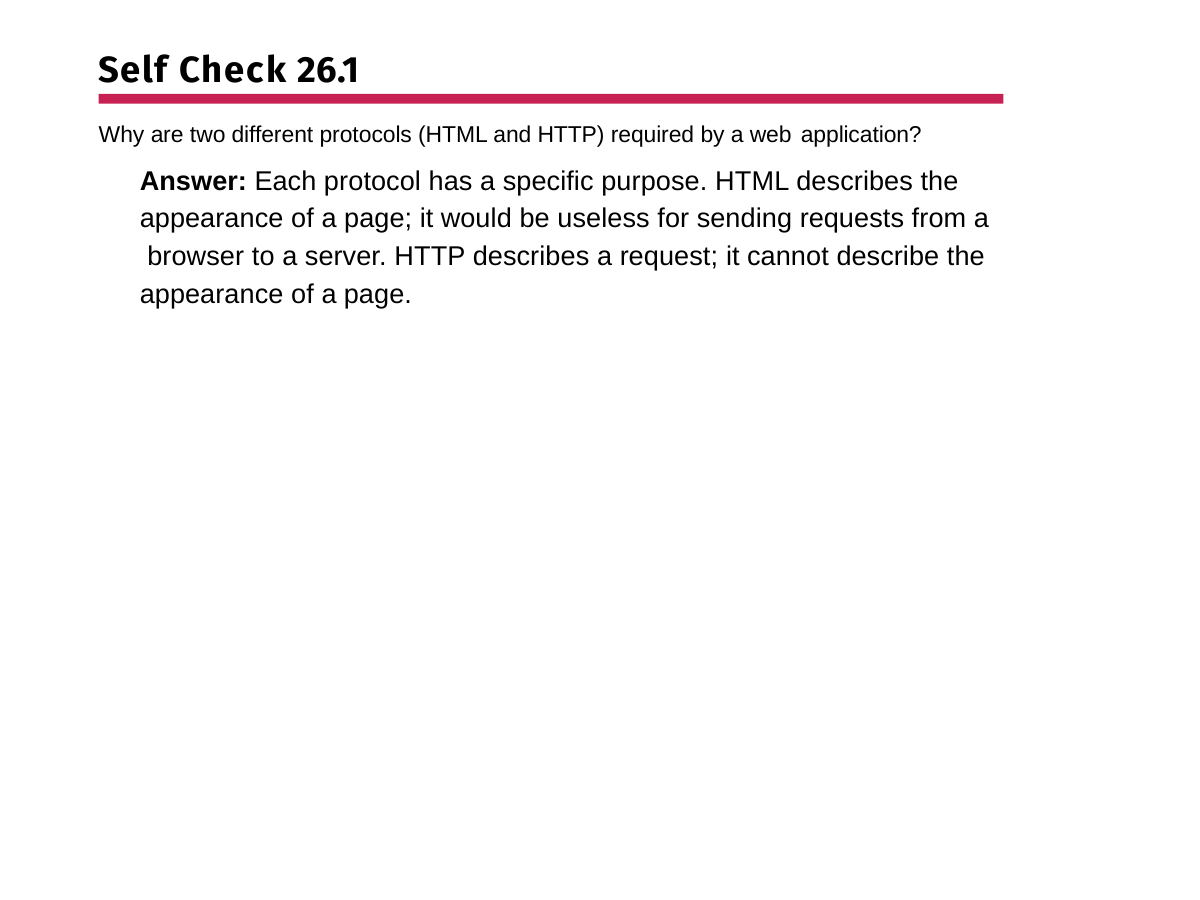

# Self Check 26.1

Why are two different protocols (HTML and HTTP) required by a web application?
Answer: Each protocol has a specific purpose. HTML describes the  appearance of a page; it would be useless for sending requests from a  browser to a server. HTTP describes a request; it cannot describe the  appearance of a page.